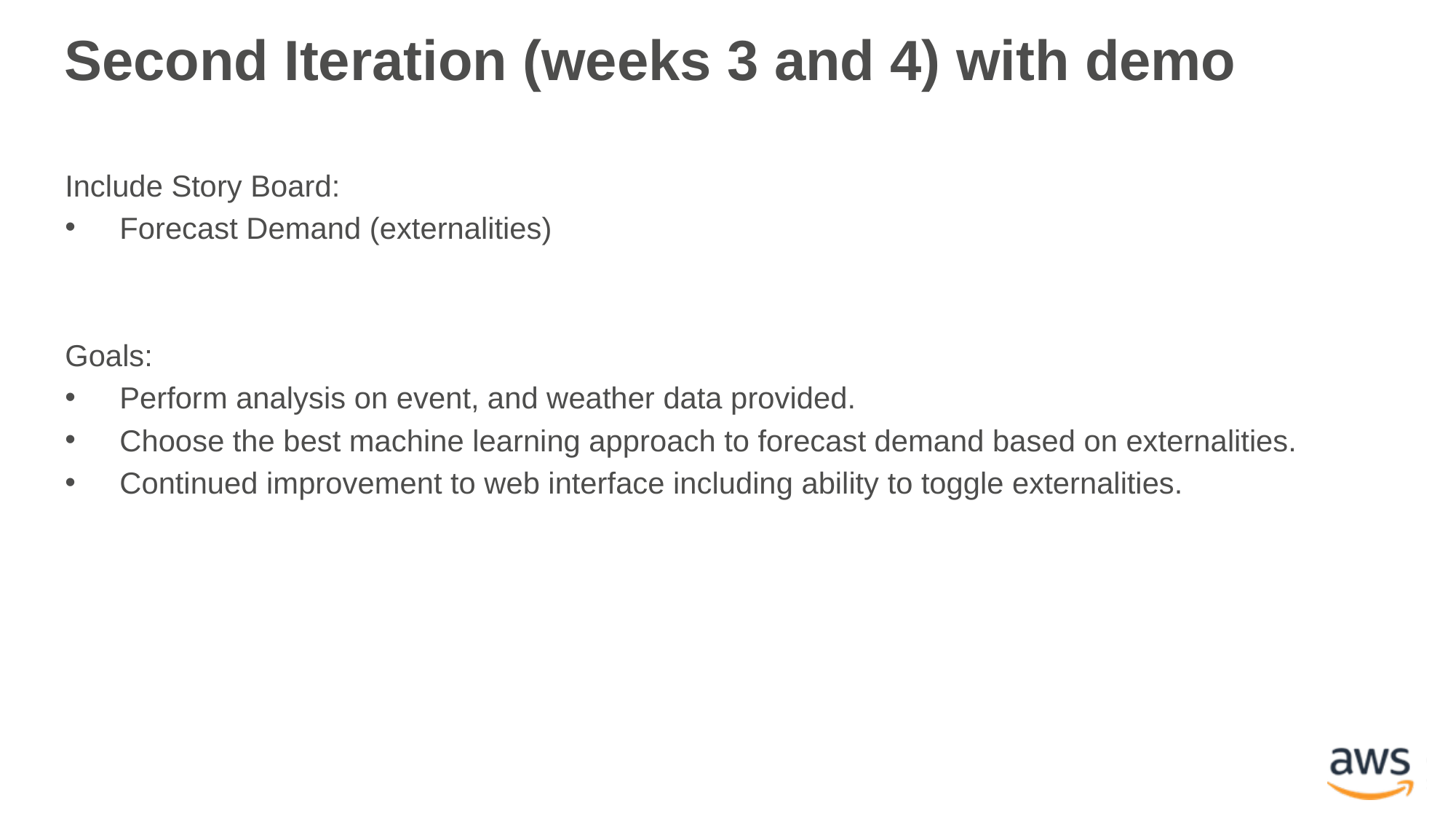

# Second Iteration (weeks 3 and 4) with demo
Include Story Board:
Forecast Demand (externalities)

Goals:
Perform analysis on event, and weather data provided.
Choose the best machine learning approach to forecast demand based on externalities.
Continued improvement to web interface including ability to toggle externalities.